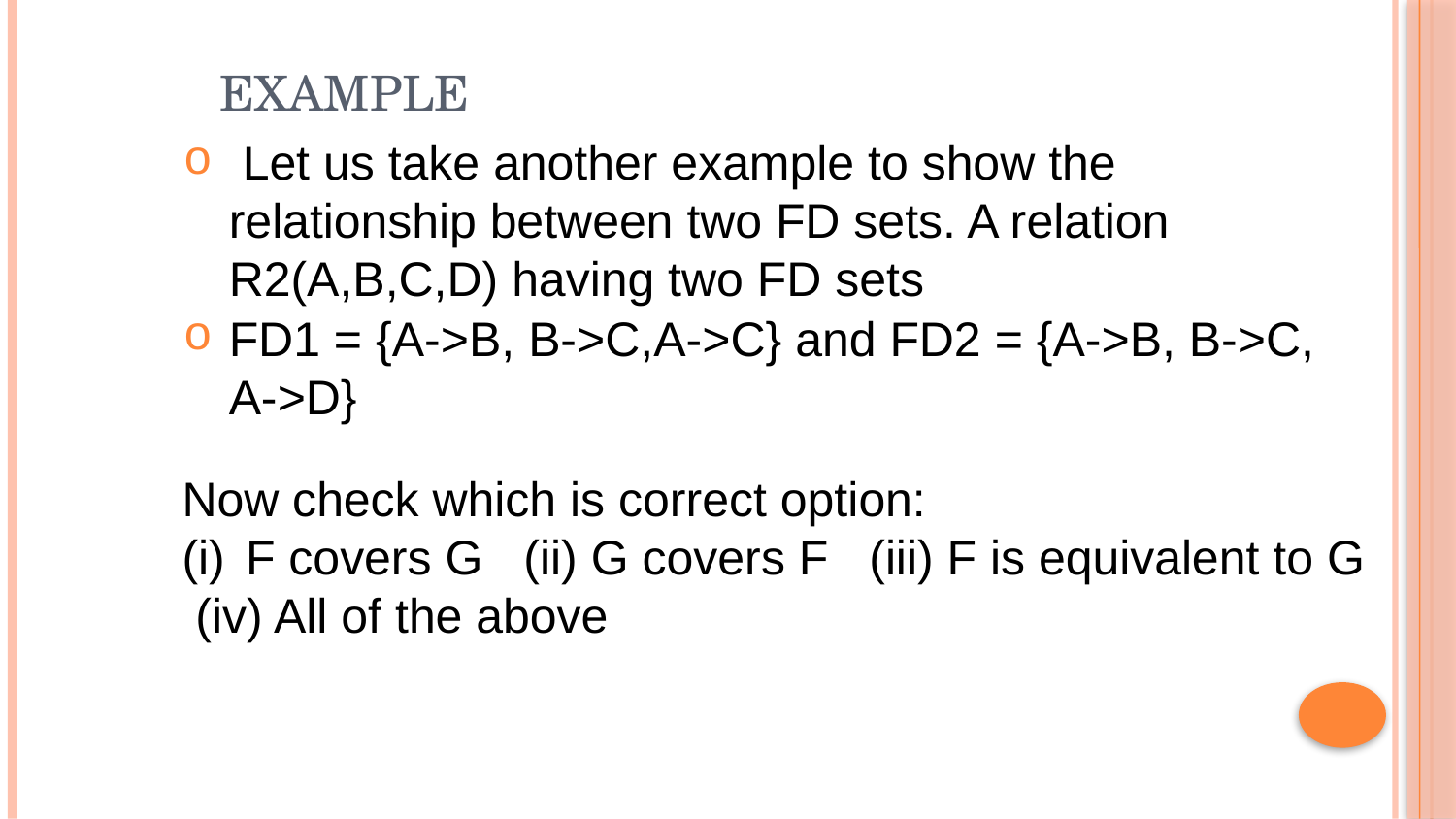

Example
 Let us take another example to show the relationship between two FD sets. A relation R2(A,B,C,D) having two FD sets
FD1 = {A->B, B->C,A->C} and FD2 = {A->B, B->C, A->D}

Now check which is correct option:
F covers G   (ii) G covers F   (iii) F is equivalent to G
 (iv) All of the above